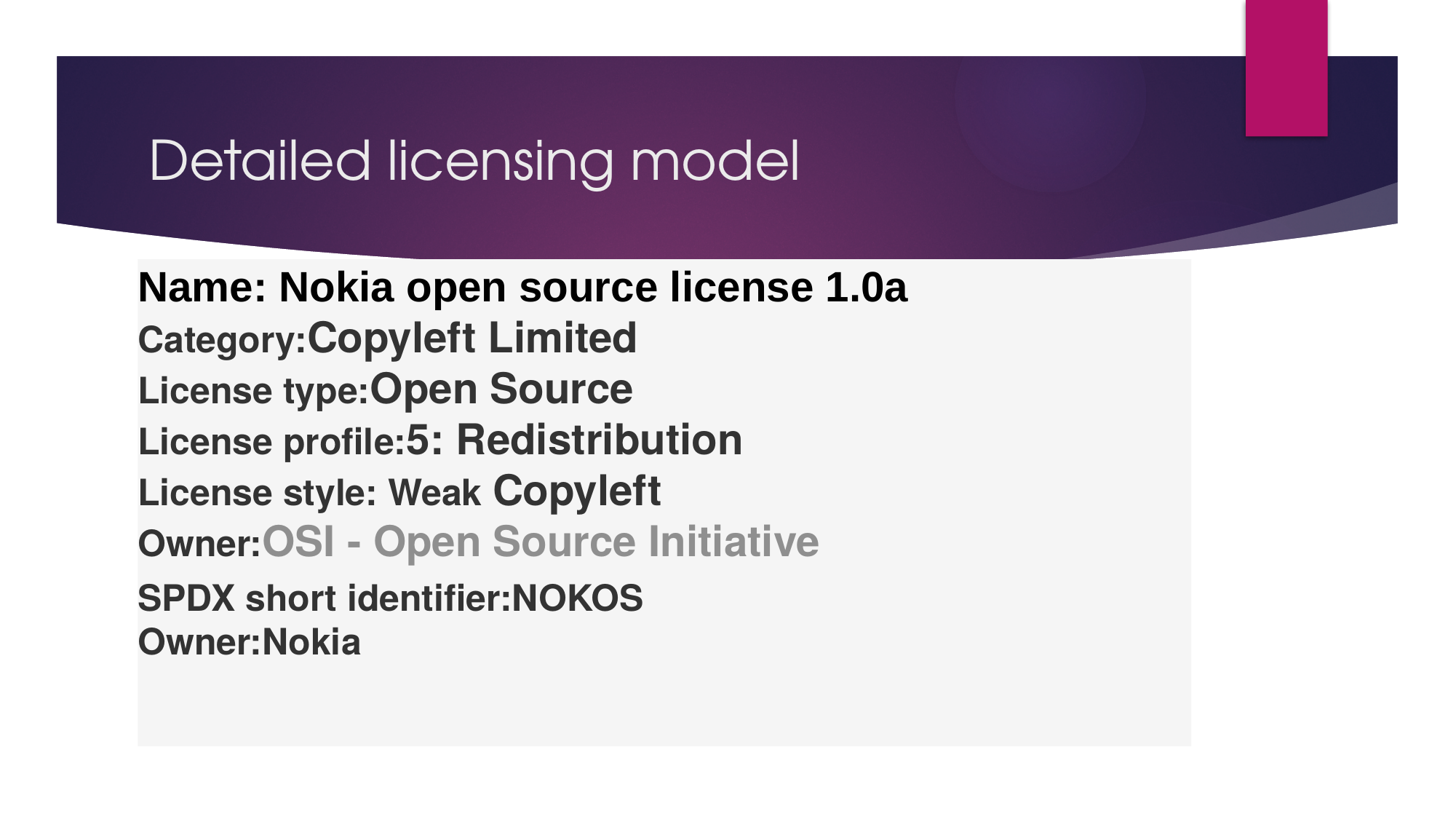

# Detailed licensing model
Name: Nokia open source license 1.0a
Category:Copyleft Limited
License type:Open Source
License profile:5: Redistribution
License style: Weak Copyleft
Owner:OSI - Open Source Initiative
SPDX short identifier:NOKOS
Owner:Nokia